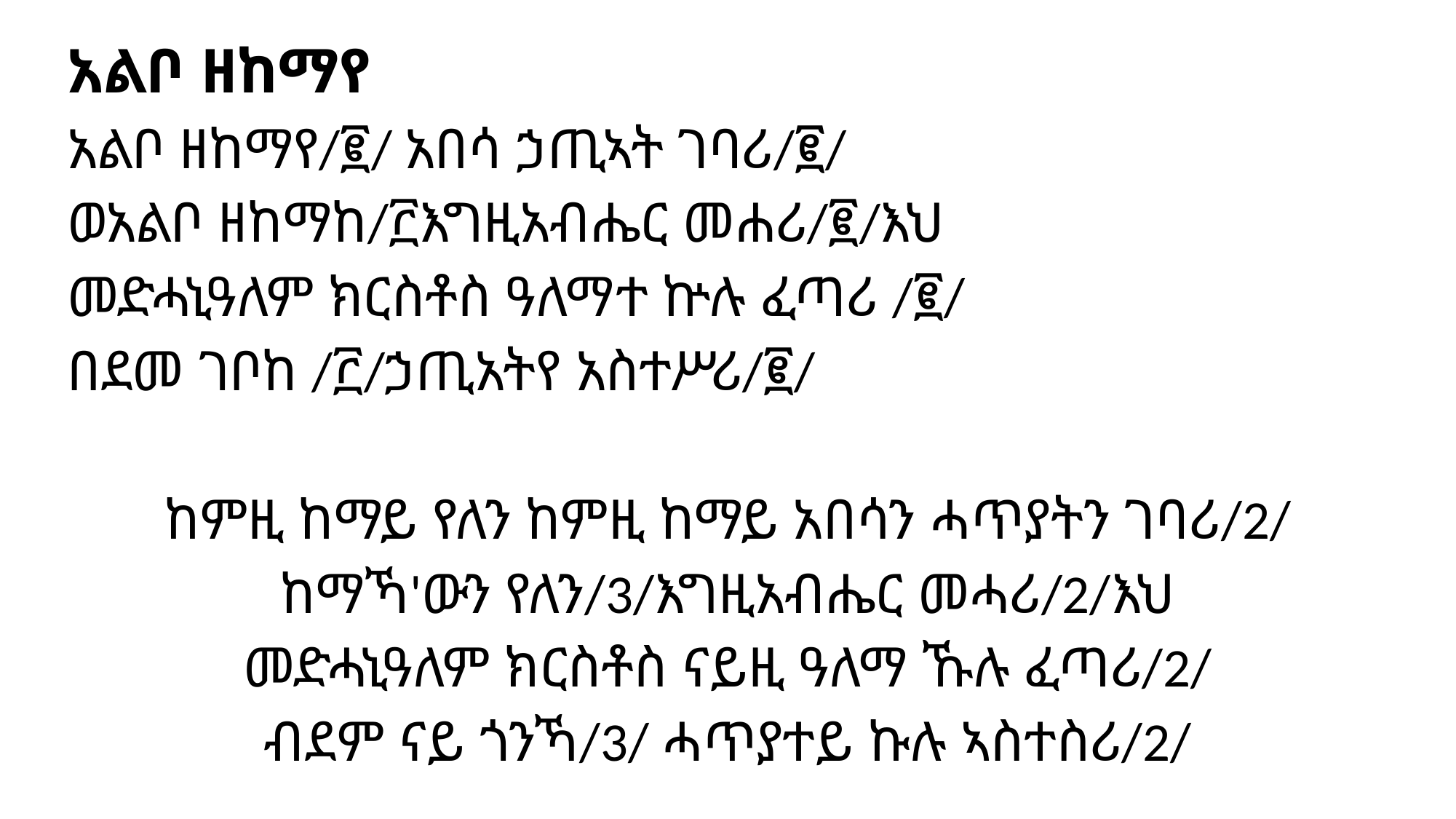

አልቦ ዘከማየ
አልቦ ዘከማየ/፪/ አበሳ ኃጢኣት ገባሪ/፪/
ወአልቦ ዘከማከ/፫እግዚአብሔር መሐሪ/፪/እህ
መድሓኒዓለም ክርስቶስ ዓለማተ ኵሉ ፈጣሪ /፪/
በደመ ገቦከ /፫/ኃጢአትየ አስተሥሪ/፪/

ከምዚ ከማይ የለን ከምዚ ከማይ አበሳን ሓጥያትን ገባሪ/2/
ከማኻ'ውን የለን/3/እግዚአብሔር መሓሪ/2/እህ
መድሓኒዓለም ክርስቶስ ናይዚ ዓለማ ኹሉ ፈጣሪ/2/
ብደም ናይ ጎንኻ/3/ ሓጥያተይ ኩሉ ኣስተስሪ/2/